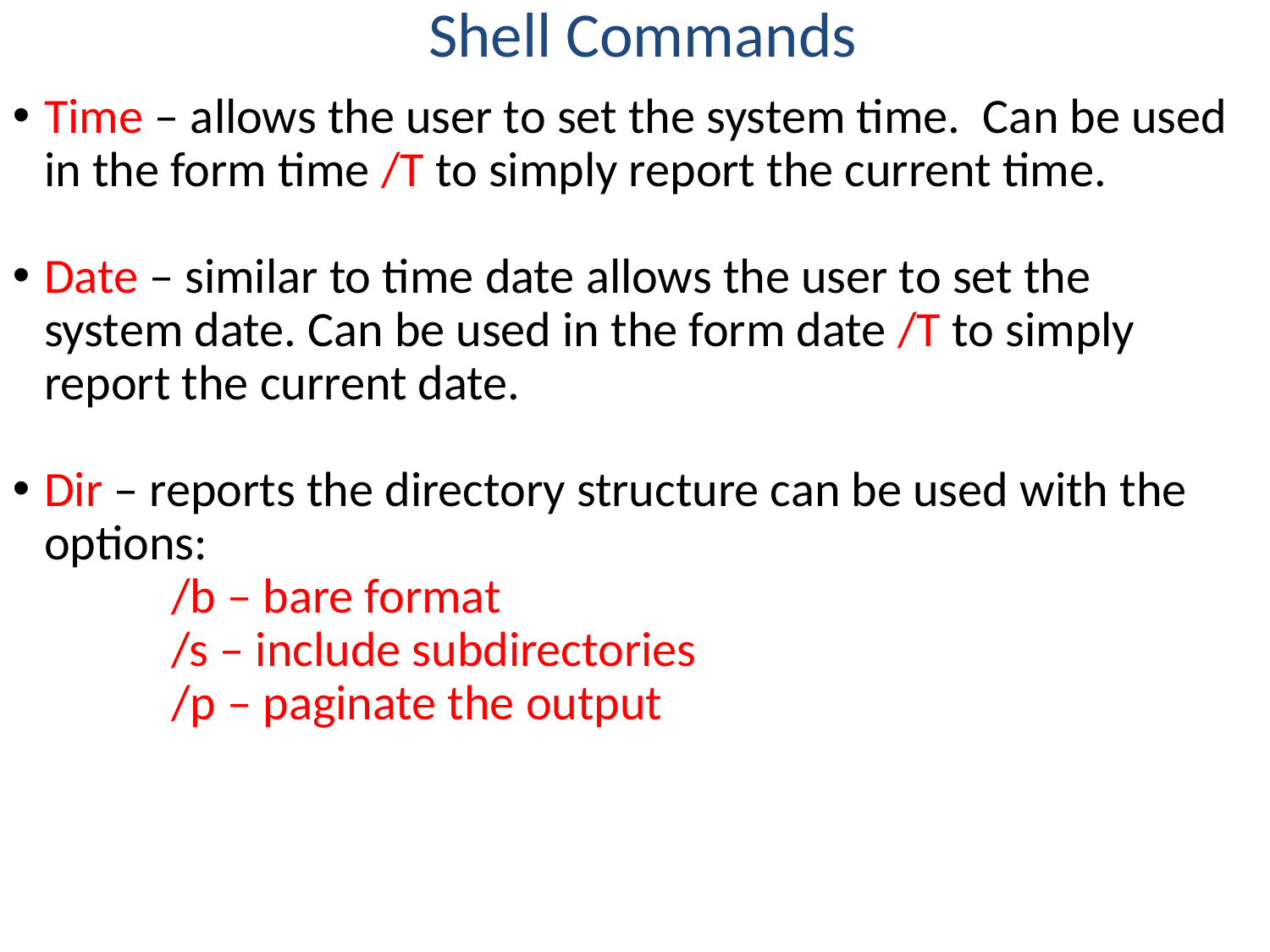

Shell Commands
Time – allows the user to set the system time.  Can be used in the form time /T to simply report the current time.

Date – similar to time date allows the user to set the system date. Can be used in the form date /T to simply report the current date.

Dir – reports the directory structure can be used with the options:
		/b – bare format
		/s – include subdirectories
		/p – paginate the output